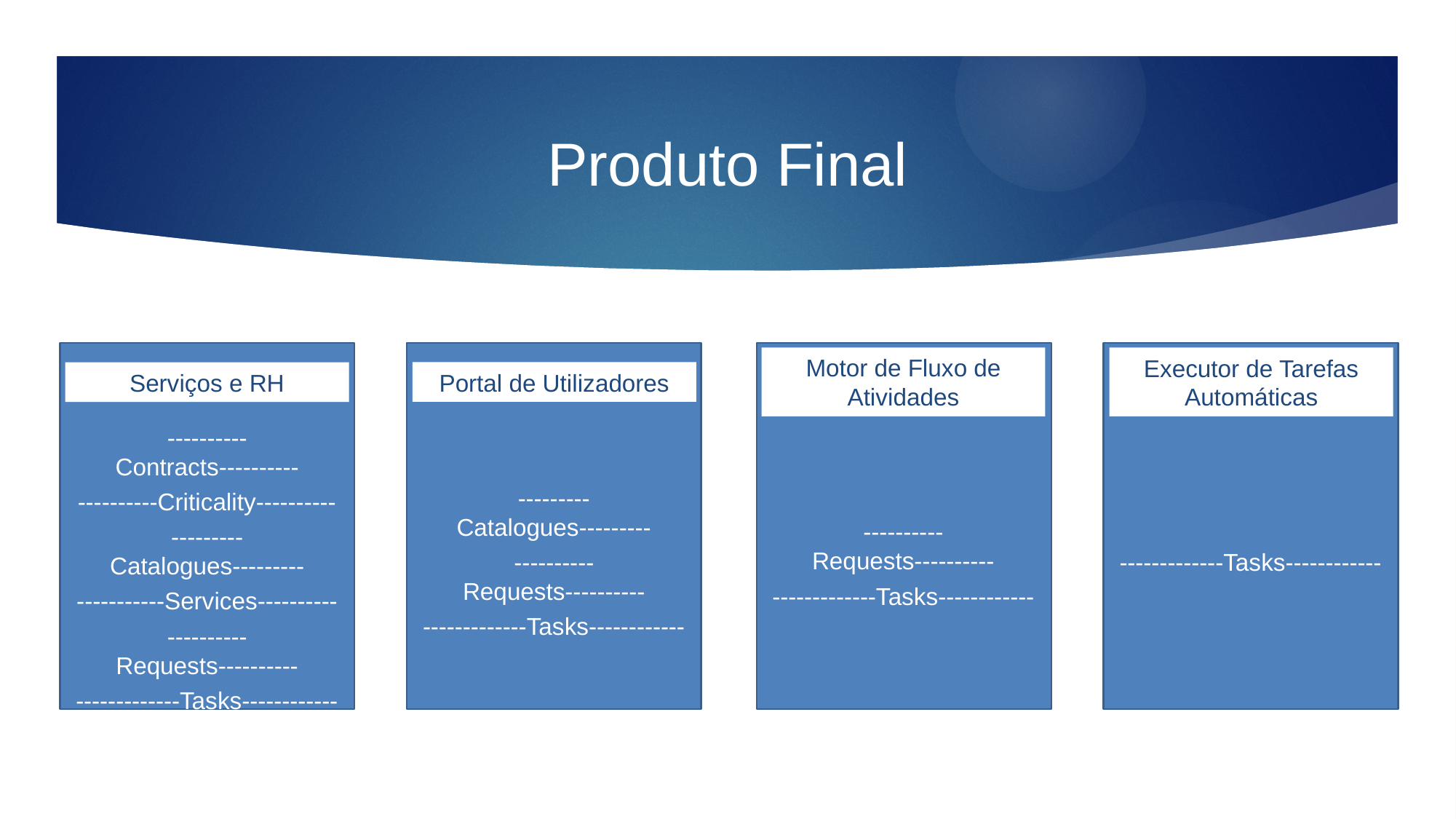

# Produto Final

Portal de Utilizadores
Serviços e RH
Motor de Fluxo de Atividades
Executor de Tarefas Automáticas
----------Contracts----------
----------Criticality----------
---------Catalogues---------
-----------Services----------
----------Requests----------
-------------Tasks------------
------------ Teams -----------
-------Collaborators--------
---------Catalogues---------
----------Requests----------
-------------Tasks------------
----------Requests----------
-------------Tasks------------
-------------Tasks------------